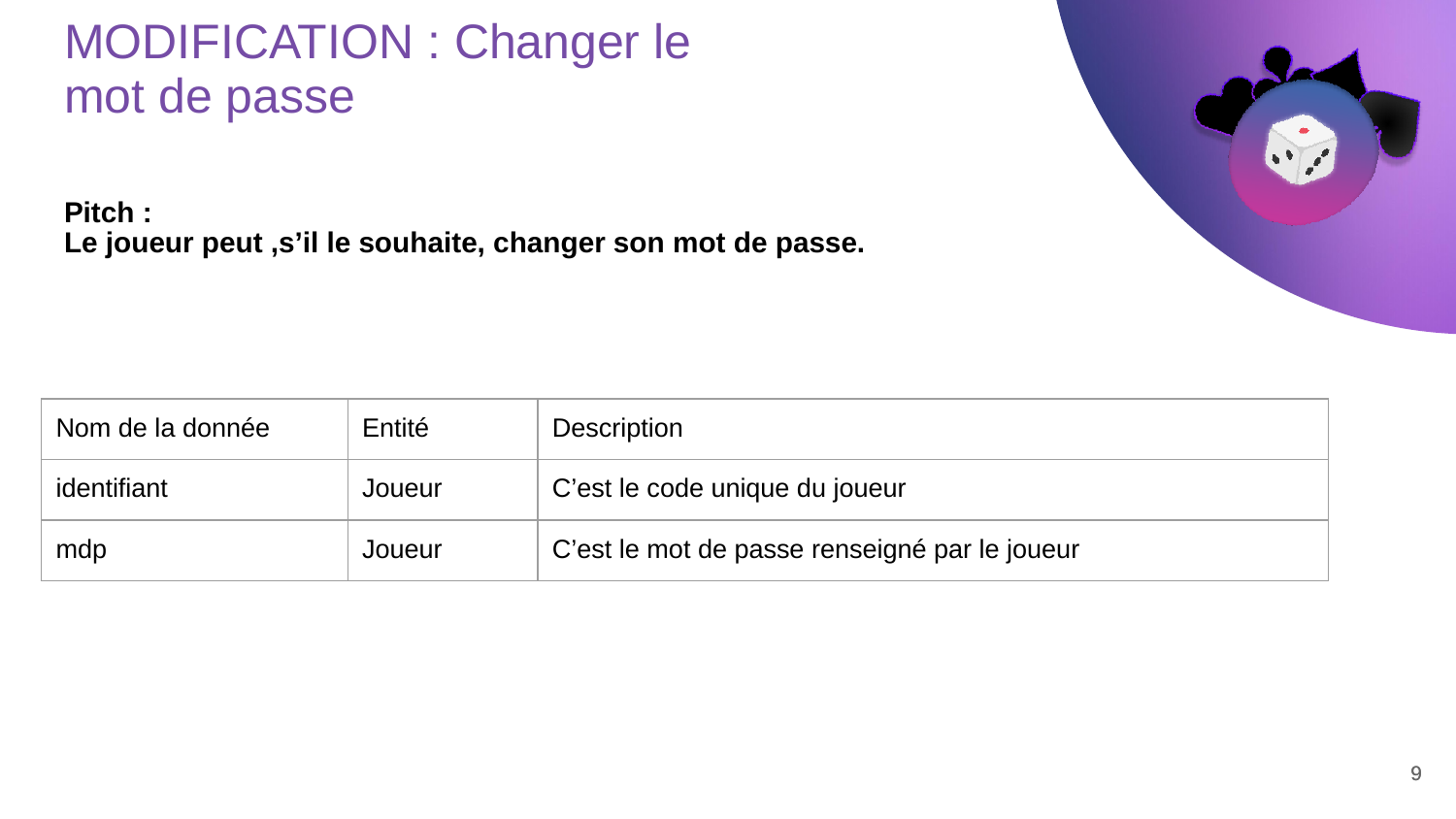

# MODIFICATION : Changer le
mot de passe
Pitch :
Le joueur peut ,s’il le souhaite, changer son mot de passe.
| Nom de la donnée | Entité | Description |
| --- | --- | --- |
| identifiant | Joueur | C’est le code unique du joueur |
| mdp | Joueur | C’est le mot de passe renseigné par le joueur |
9
9